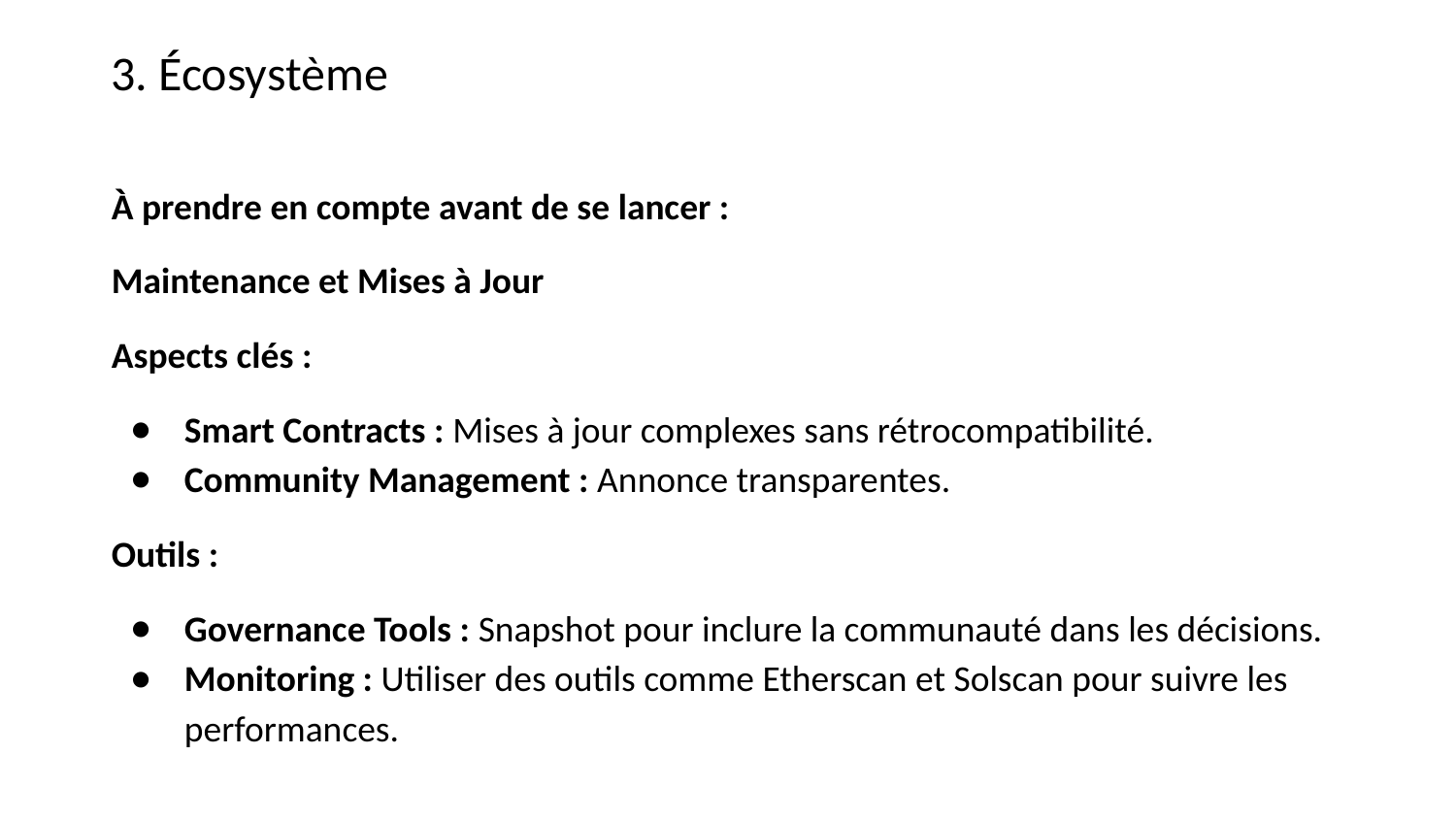

3. Écosystème
À prendre en compte avant de se lancer :
Maintenance et Mises à Jour
Aspects clés :
Smart Contracts : Mises à jour complexes sans rétrocompatibilité.
Community Management : Annonce transparentes.
Outils :
Governance Tools : Snapshot pour inclure la communauté dans les décisions.
Monitoring : Utiliser des outils comme Etherscan et Solscan pour suivre les performances.